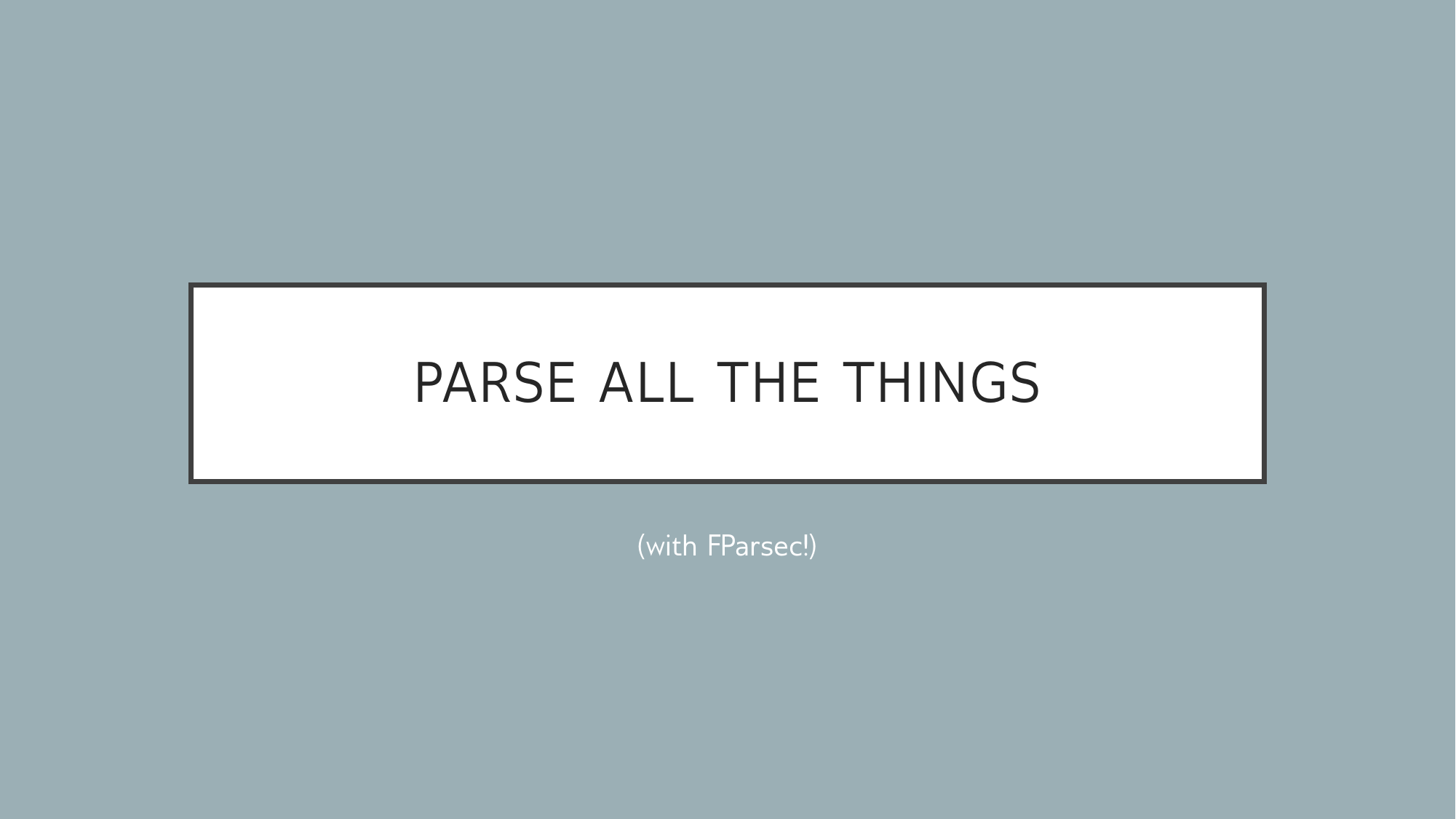

# Parse all the things
(with FParsec!)